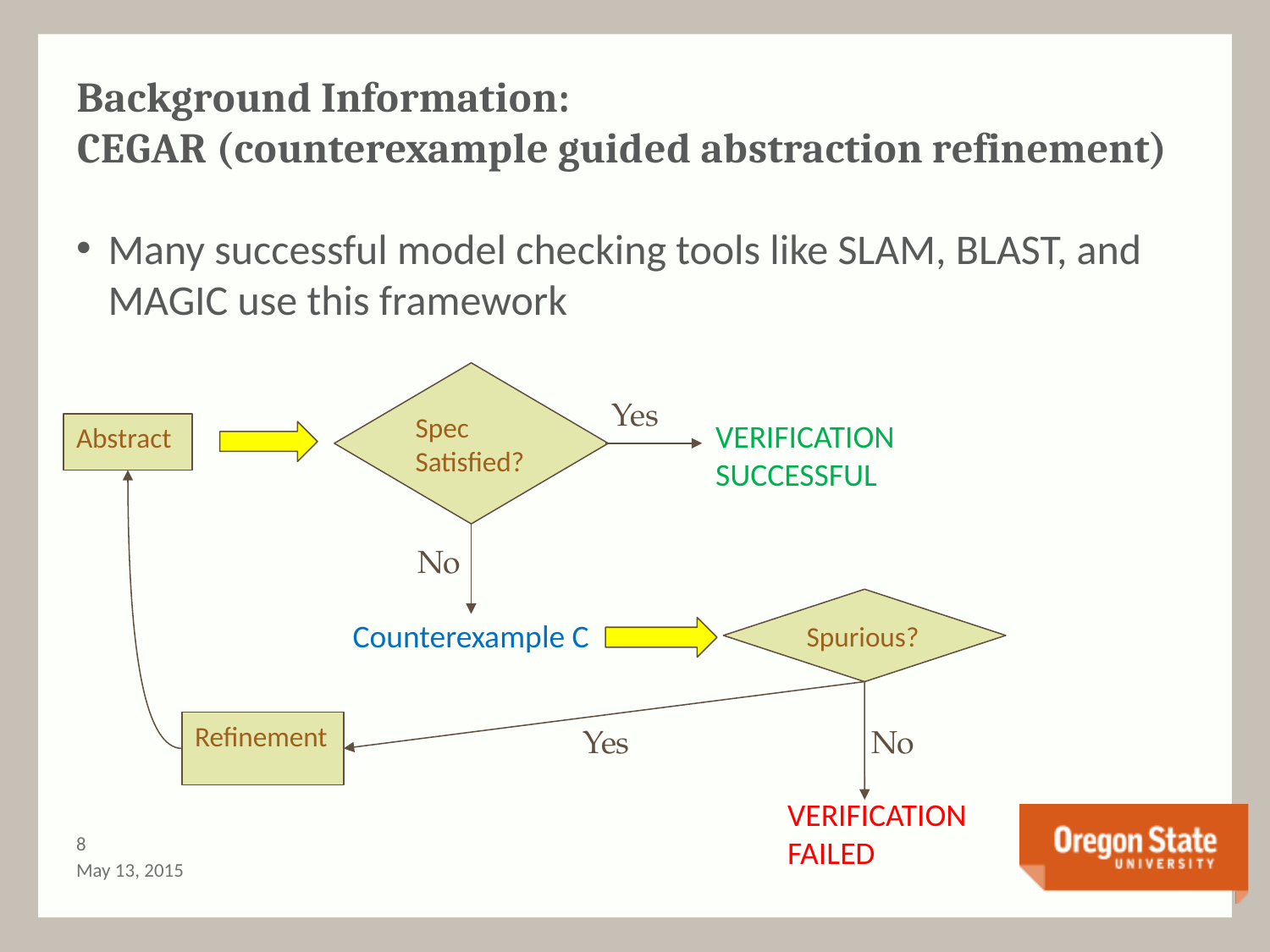

# Background Information: CEGAR (counterexample guided abstraction refinement)
Many successful model checking tools like SLAM, BLAST, and MAGIC use this framework
Spec Satisfied?
Yes
VERIFICATION
SUCCESSFUL
Abstract

No
Spurious?
Counterexample C

Refinement
Yes
No
VERIFICATION
FAILED
8
May 13, 2015